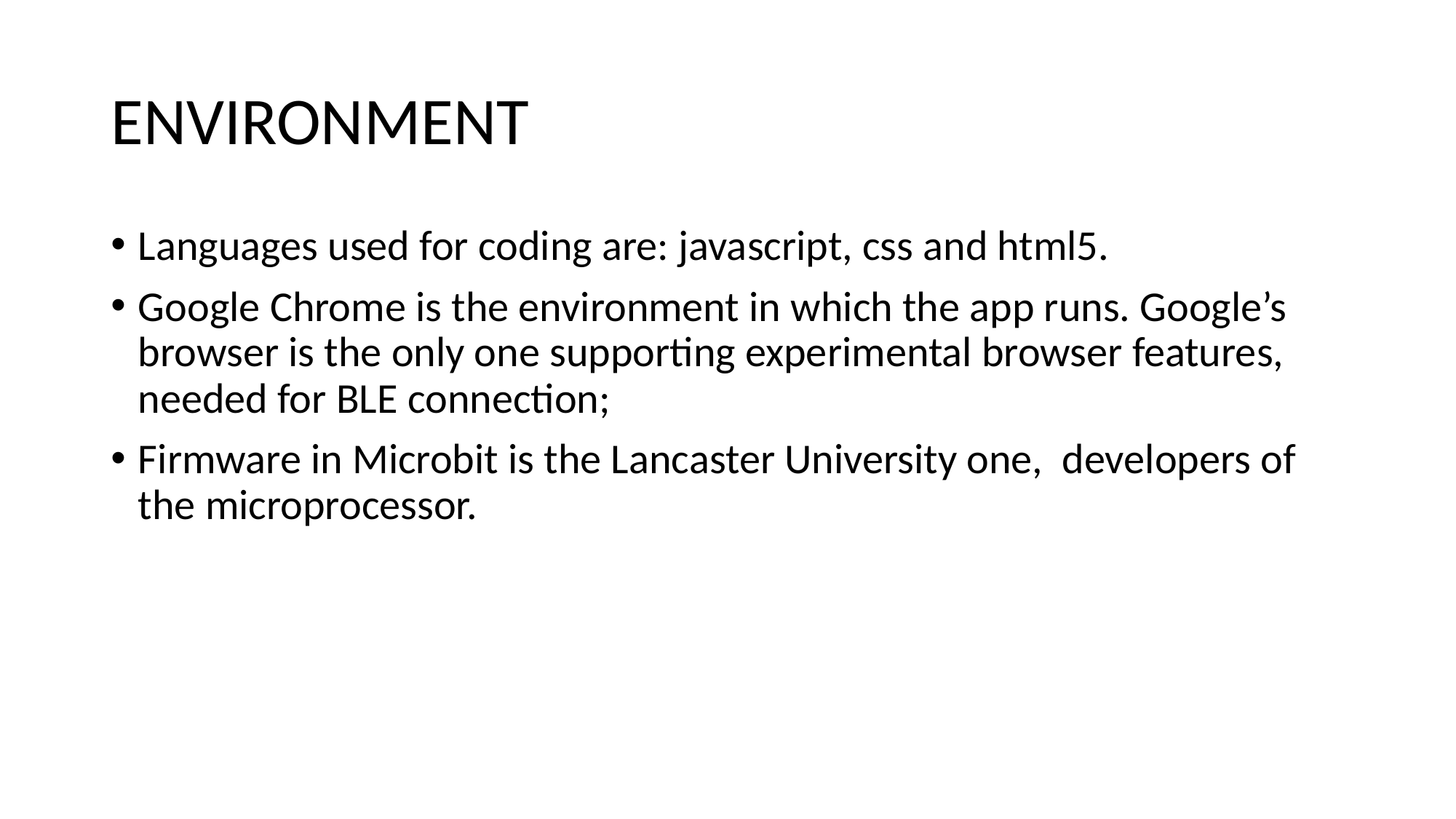

# ENVIRONMENT
Languages used for coding are: javascript, css and html5.
Google Chrome is the environment in which the app runs. Google’s browser is the only one supporting experimental browser features, needed for BLE connection;
Firmware in Microbit is the Lancaster University one,  developers of the microprocessor.